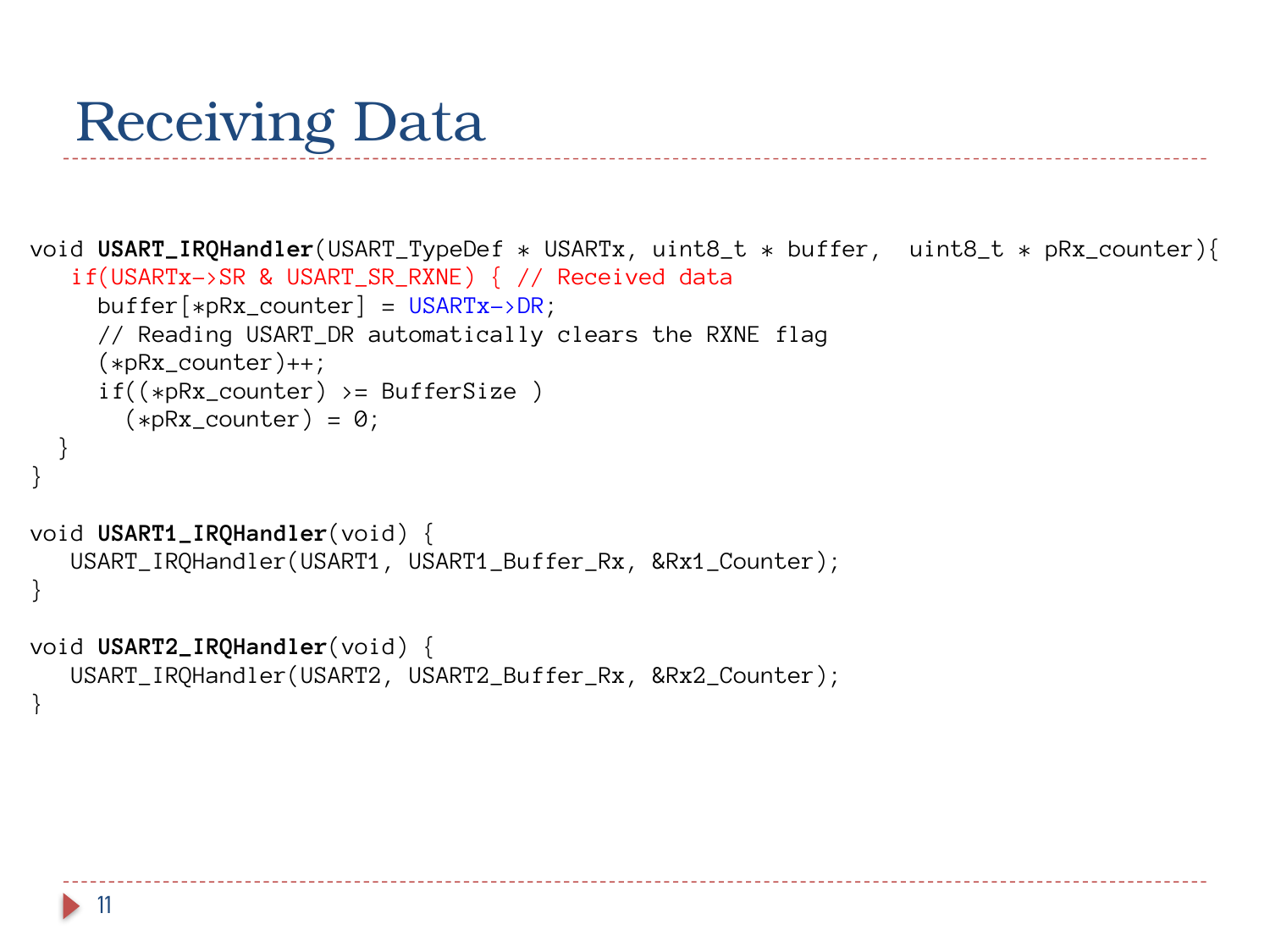

# Receiving Data
| void USART\_IRQHandler(USART\_TypeDef \* USARTx, uint8\_t \* buffer, uint8\_t \* pRx\_counter){ if(USARTx->SR & USART\_SR\_RXNE) { // Received data buffer[\*pRx\_counter] = USARTx->DR; // Reading USART\_DR automatically clears the RXNE flag (\*pRx\_counter)++; if((\*pRx\_counter) >= BufferSize ) (\*pRx\_counter) = 0; } }   void USART1\_IRQHandler(void) { USART\_IRQHandler(USART1, USART1\_Buffer\_Rx, &Rx1\_Counter); } void USART2\_IRQHandler(void) { USART\_IRQHandler(USART2, USART2\_Buffer\_Rx, &Rx2\_Counter); } |
| --- |
11